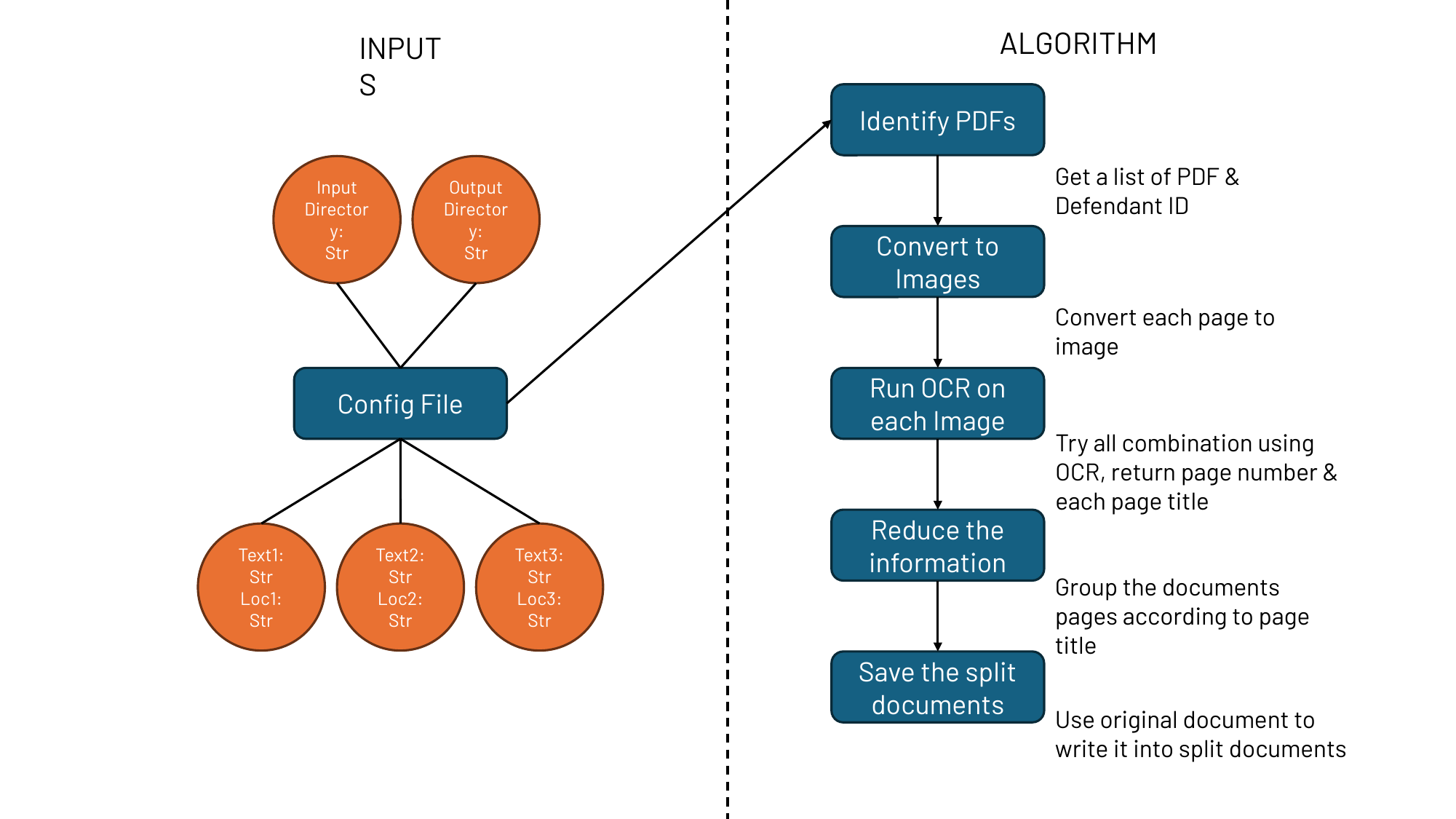

ALGORITHM
INPUTS
Identify PDFs
Get a list of PDF & Defendant ID
Input Directory:
Str
Output
Directory:
Str
Convert to Images
Convert each page to image
Config File
Run OCR on each Image
Try all combination using OCR, return page number & each page title
Reduce the information
Text1: Str
Loc1: Str
Text2: Str
Loc2: Str
Text3: Str
Loc3: Str
Group the documents pages according to page title
Save the split documents
Use original document to write it into split documents